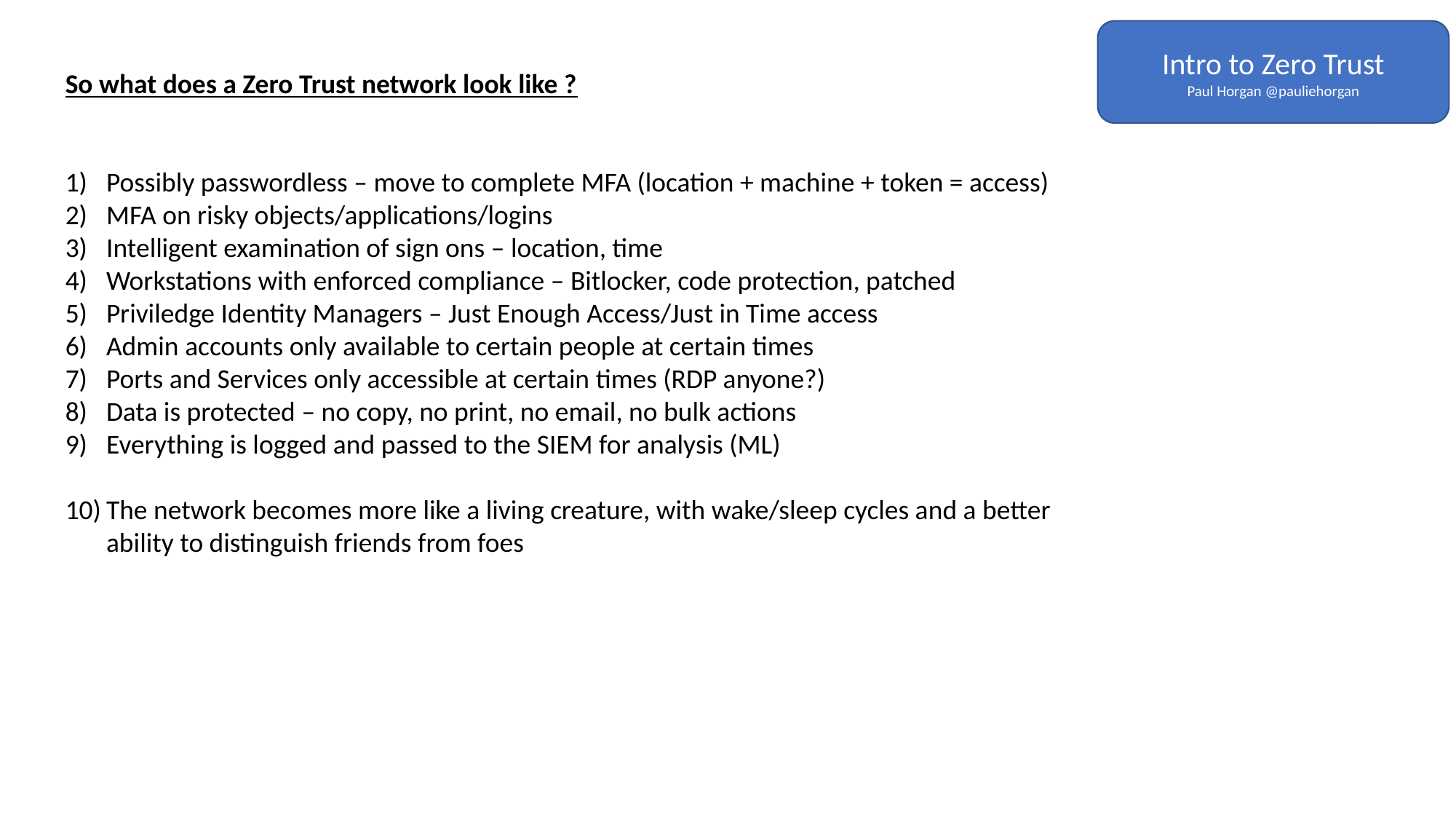

Intro to Zero Trust
Paul Horgan @pauliehorgan
So what does a Zero Trust network look like ?

Possibly passwordless – move to complete MFA (location + machine + token = access)
MFA on risky objects/applications/logins
Intelligent examination of sign ons – location, time
Workstations with enforced compliance – Bitlocker, code protection, patched
Priviledge Identity Managers – Just Enough Access/Just in Time access
Admin accounts only available to certain people at certain times
Ports and Services only accessible at certain times (RDP anyone?)
Data is protected – no copy, no print, no email, no bulk actions
Everything is logged and passed to the SIEM for analysis (ML)

The network becomes more like a living creature, with wake/sleep cycles and a better ability to distinguish friends from foes